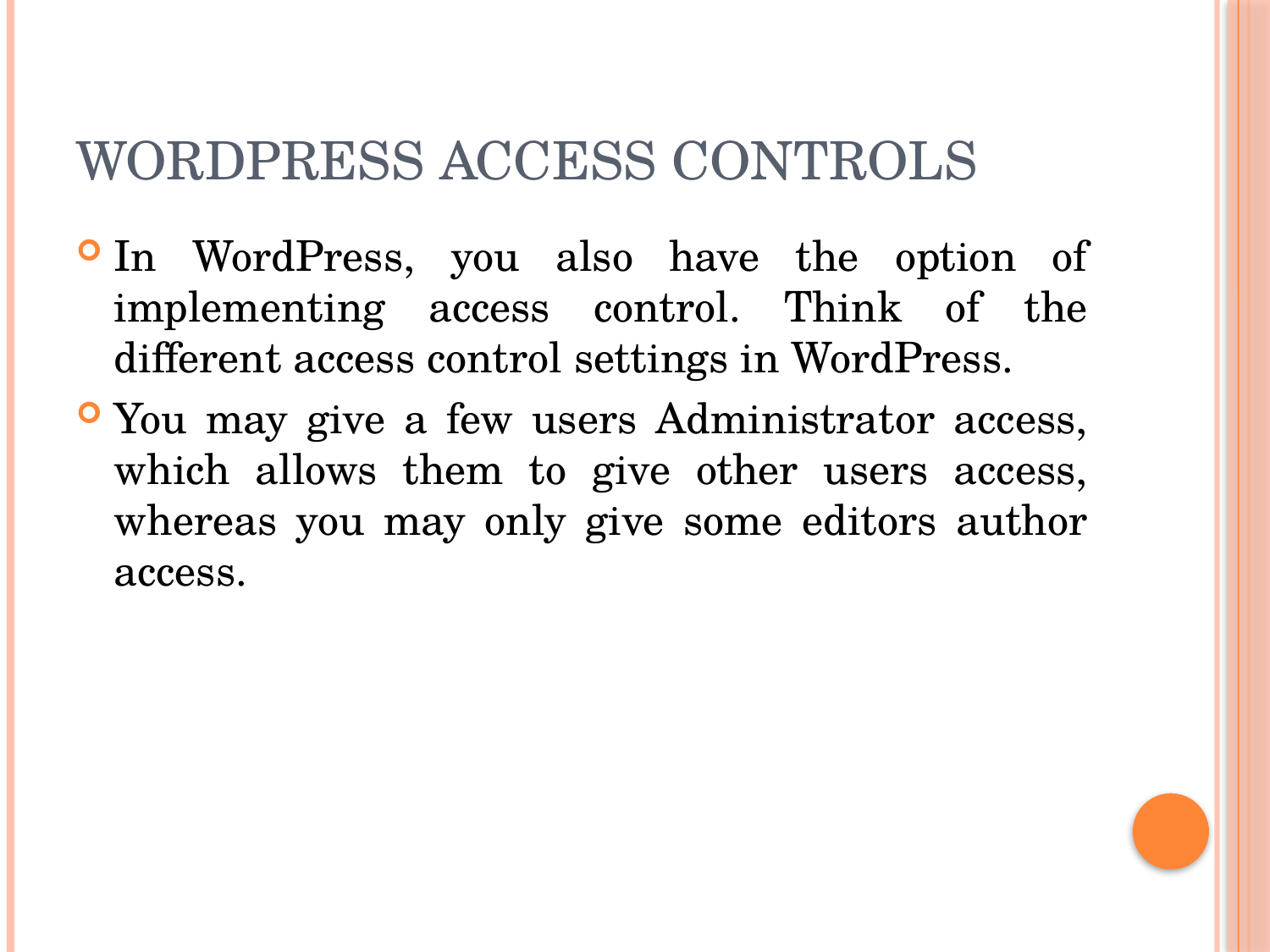

# WordPress Access Controls
In WordPress, you also have the option of implementing access control. Think of the different access control settings in WordPress.
You may give a few users Administrator access, which allows them to give other users access, whereas you may only give some editors author access.